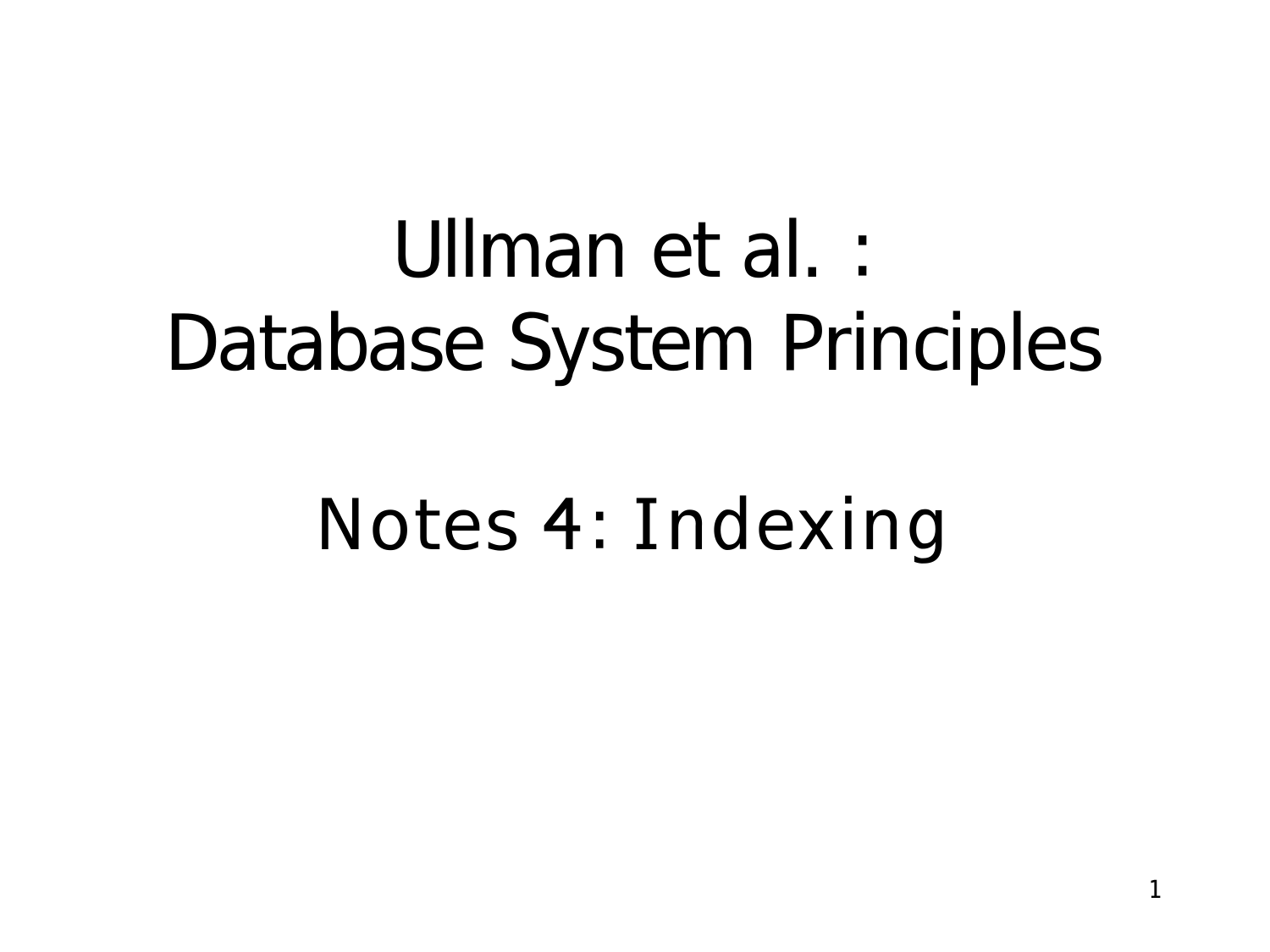

# Ullman et al. : Database System Principles Notes 4: Indexing

1